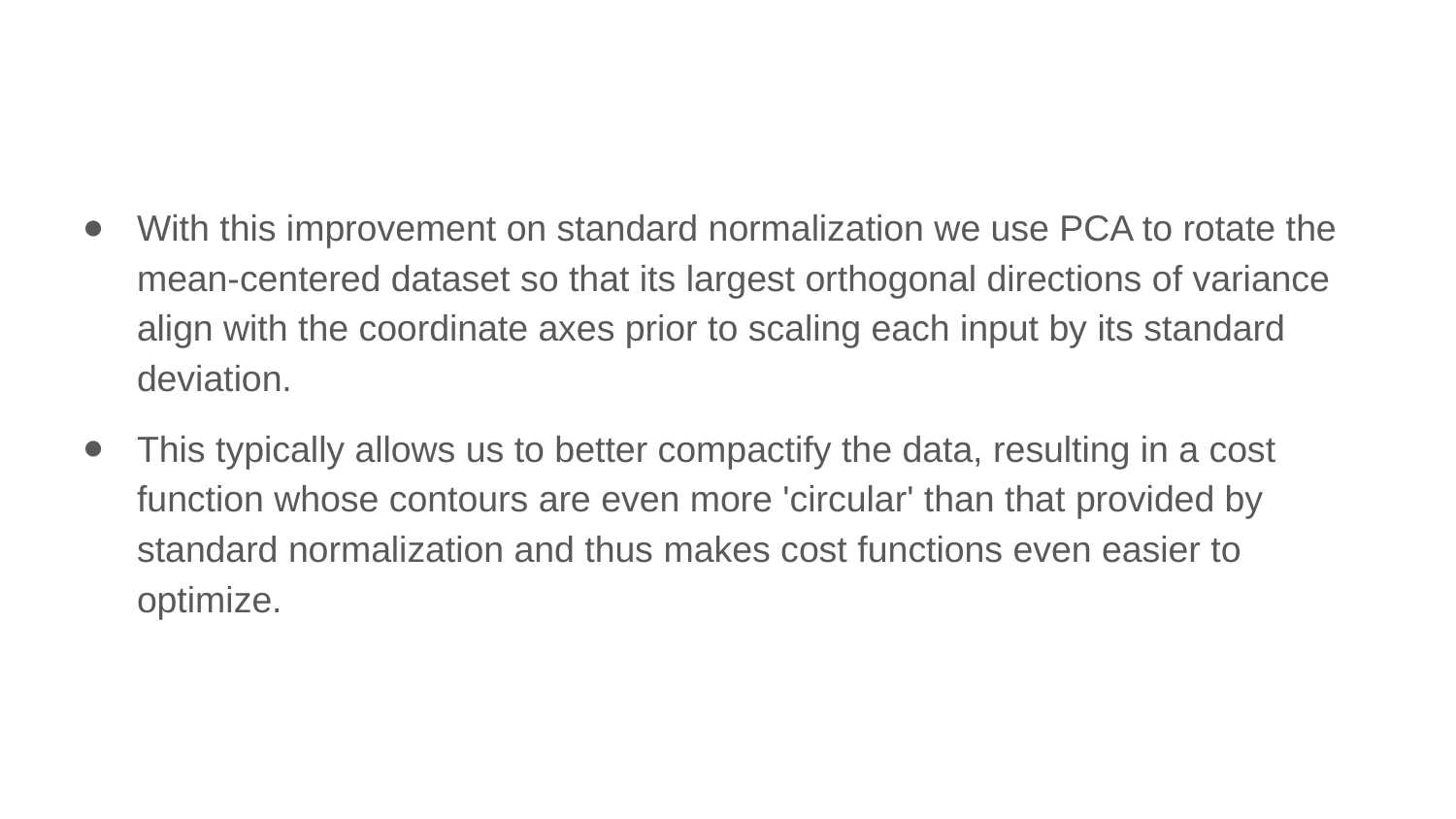

With this improvement on standard normalization we use PCA to rotate the mean-centered dataset so that its largest orthogonal directions of variance align with the coordinate axes prior to scaling each input by its standard deviation.
This typically allows us to better compactify the data, resulting in a cost function whose contours are even more 'circular' than that provided by standard normalization and thus makes cost functions even easier to optimize.